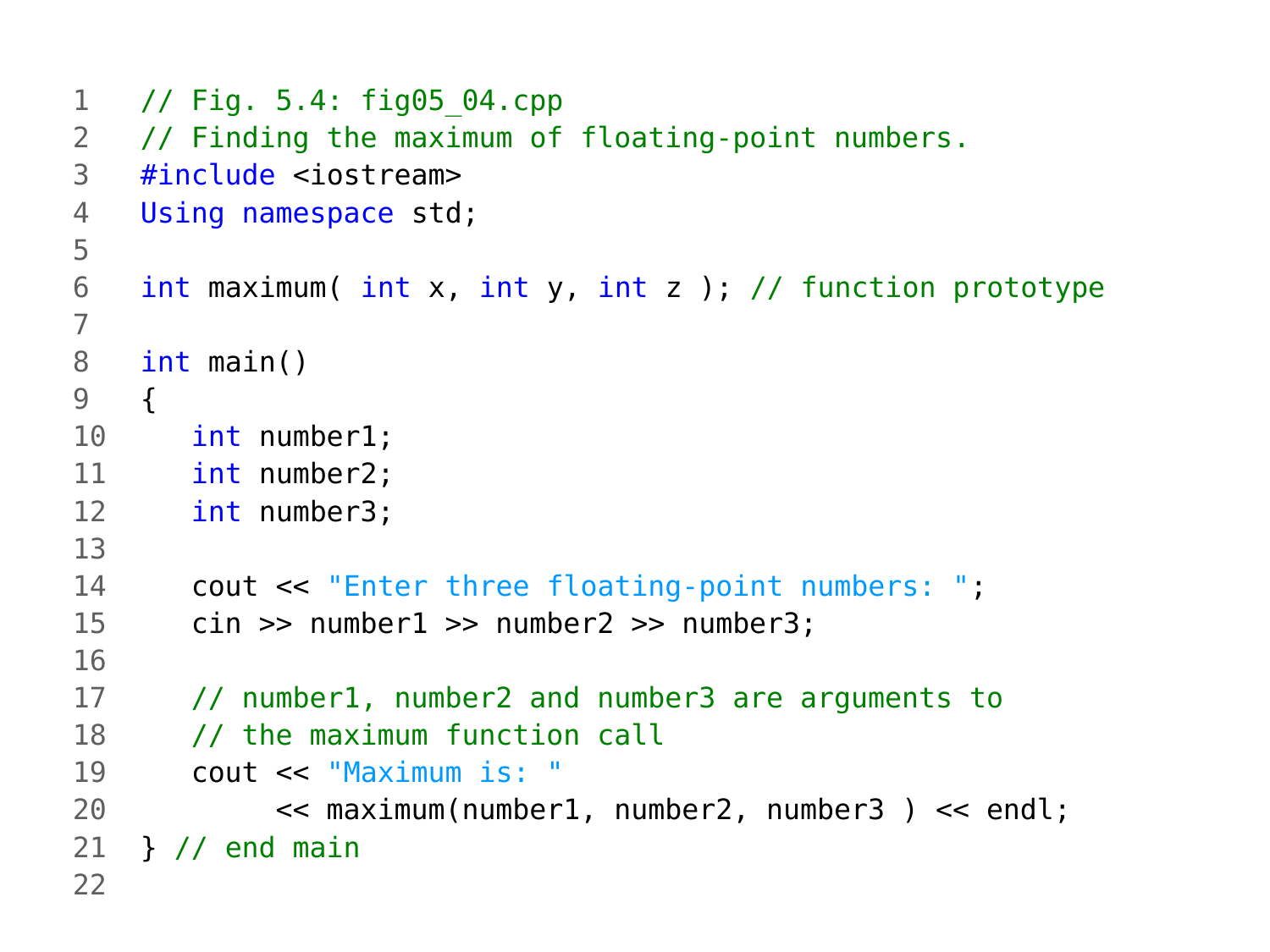

1   // Fig. 5.4: fig05_04.cpp
2   // Finding the maximum of floating-point numbers.
3   #include <iostream>
4   Using namespace std;
5
6   int maximum( int x, int y, int z ); // function prototype
7
8   int main()
9   {
10     int number1;
11     int number2;
12     int number3;
13
14     cout << "Enter three floating-point numbers: ";
15     cin >> number1 >> number2 >> number3;
16
17     // number1, number2 and number3 are arguments to
18     // the maximum function call
19     cout << "Maximum is: "
20          << maximum(number1, number2, number3 ) << endl;
21  } // end main
22